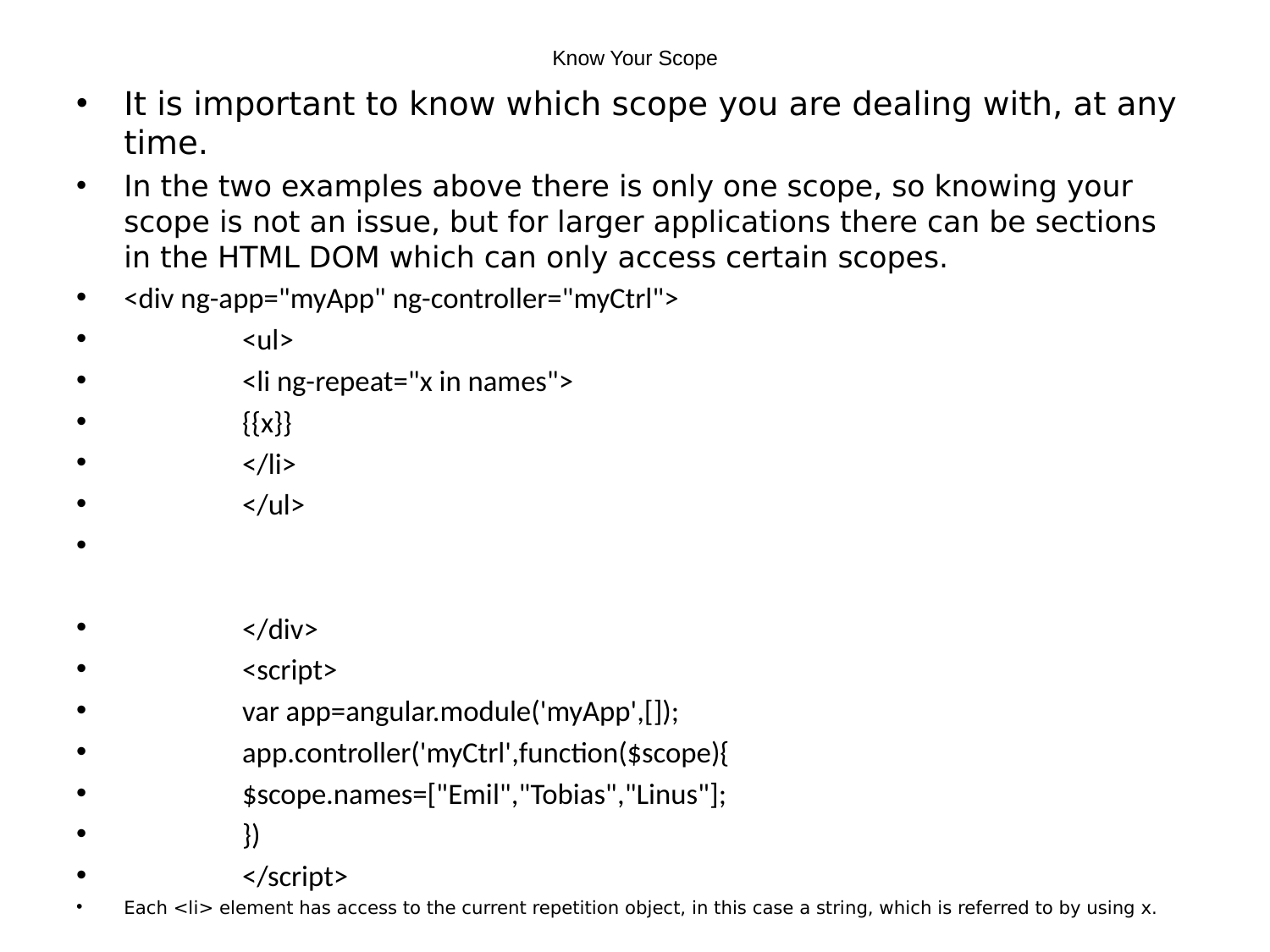

# Know Your Scope
It is important to know which scope you are dealing with, at any time.
In the two examples above there is only one scope, so knowing your scope is not an issue, but for larger applications there can be sections in the HTML DOM which can only access certain scopes.
<div ng-app="myApp" ng-controller="myCtrl">
		<ul>
			<li ng-repeat="x in names">
				{{x}}
			</li>
		</ul>

	</div>
	<script>
		var app=angular.module('myApp',[]);
		app.controller('myCtrl',function($scope){
			$scope.names=["Emil","Tobias","Linus"];
		})
	</script>
Each <li> element has access to the current repetition object, in this case a string, which is referred to by using x.